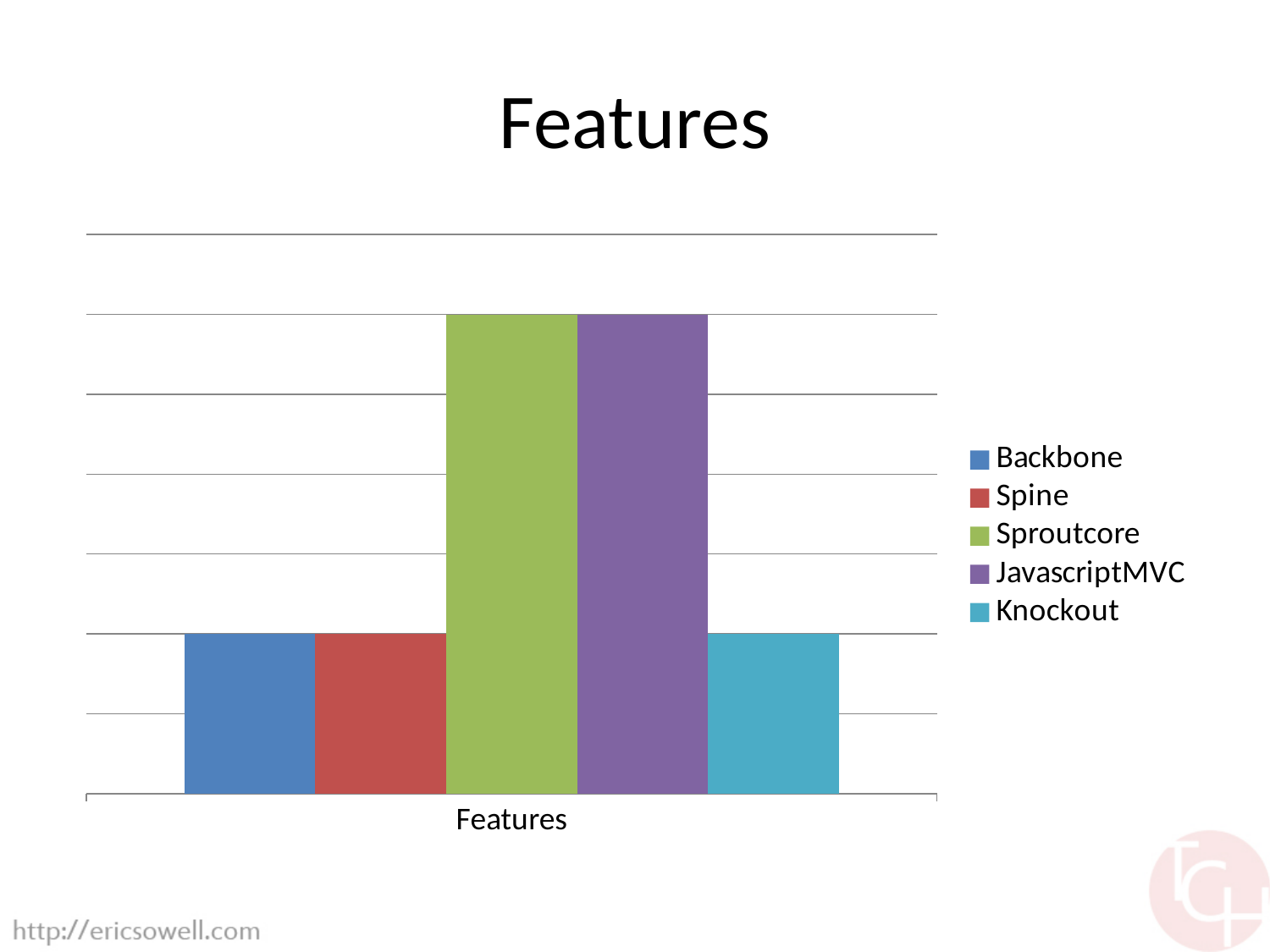

# Features

### Chart

| Category | Backbone | Spine | Sproutcore | JavascriptMVC | Knockout |
|---|---|---|---|---|---|
| Features | 1.0 | 1.0 | 3.0 | 3.0 | 1.0 |